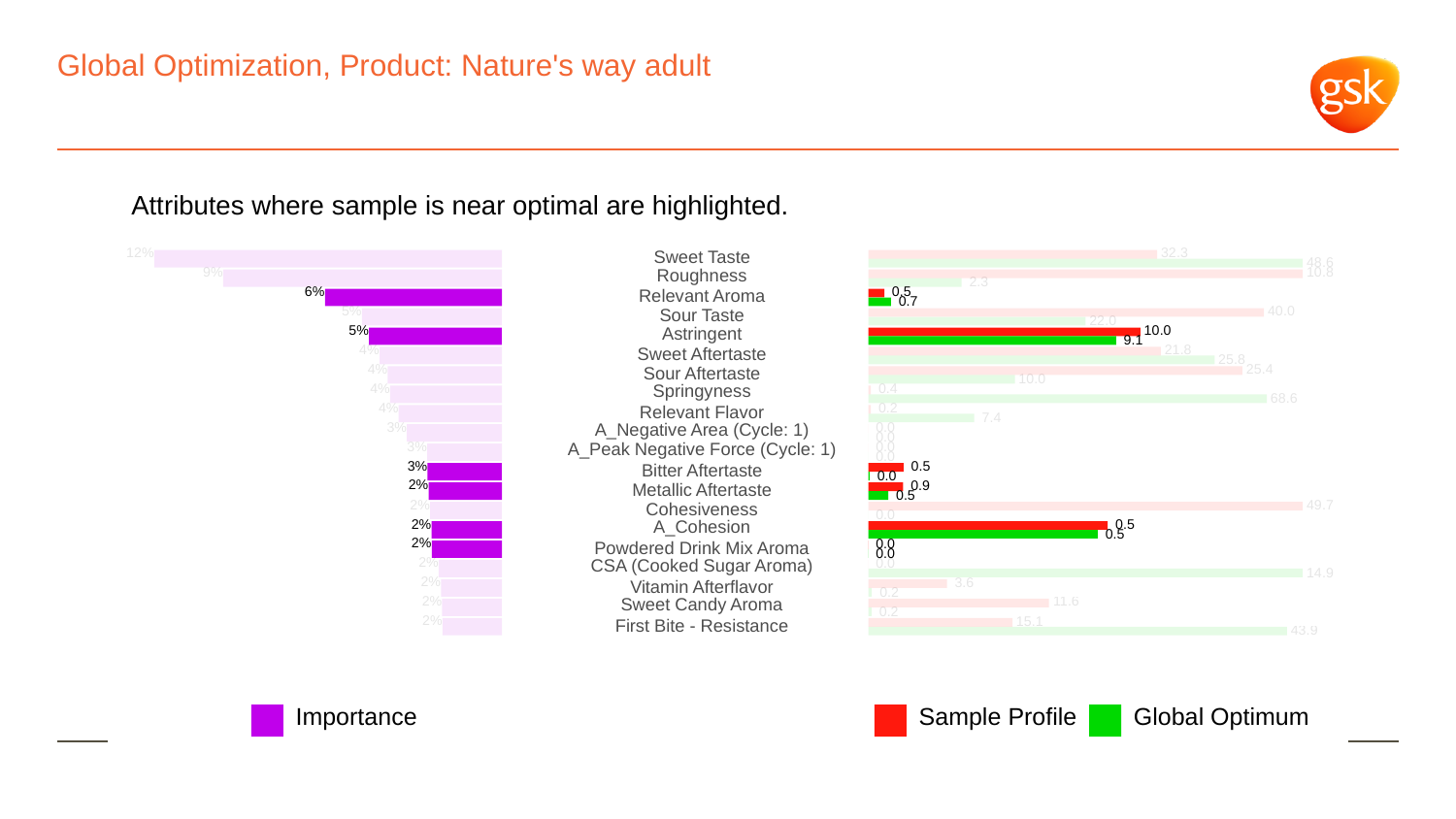

# Global Optimization, Product: Nature's way adult

Attributes where sample is near optimal are highlighted.

12%
 32.3

Sweet Taste
 48.6

9%
Roughness
 10.8

  2.3

6%
  0.5

Relevant Aroma
  0.7

5%
 40.0

Sour Taste
 22.0

5%
Astringent
 10.0

  9.1

4%
 21.8

Sweet Aftertaste
 25.8

4%
 25.4

Sour Aftertaste
 10.0

4%
Springyness
  0.4

 68.6

4%
  0.2

Relevant Flavor
  7.4

3%
A_Negative Area (Cycle: 1)
  0.0

  0.0

3%
A_Peak Negative Force (Cycle: 1)
  0.0

  0.0

3%
  0.5

Bitter Aftertaste
  0.0

2%
  0.9

Metallic Aftertaste
  0.5

2%
 49.7

Cohesiveness
  0.0

2%
A_Cohesion
  0.5

  0.5

2%
  0.0

Powdered Drink Mix Aroma
  0.0

2%
CSA (Cooked Sugar Aroma)
  0.0

 14.9

2%
  3.6

Vitamin Afterflavor
  0.2

2%
Sweet Candy Aroma
 11.6

  0.2

2%
 15.1

First Bite - Resistance
 43.9

Global Optimum
Sample Profile
Importance